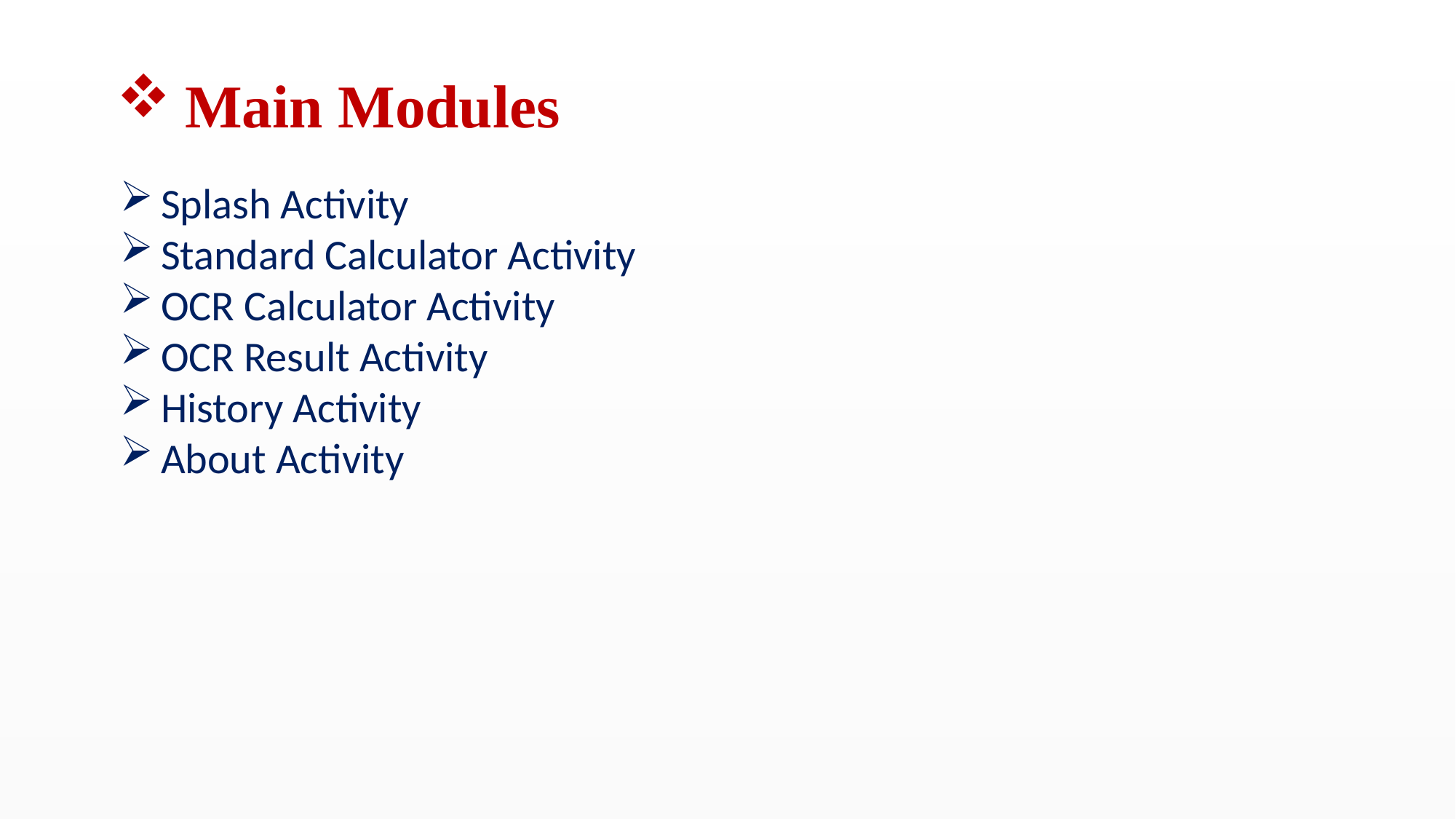

Main Modules
Splash Activity
Standard Calculator Activity
OCR Calculator Activity
OCR Result Activity
History Activity
About Activity